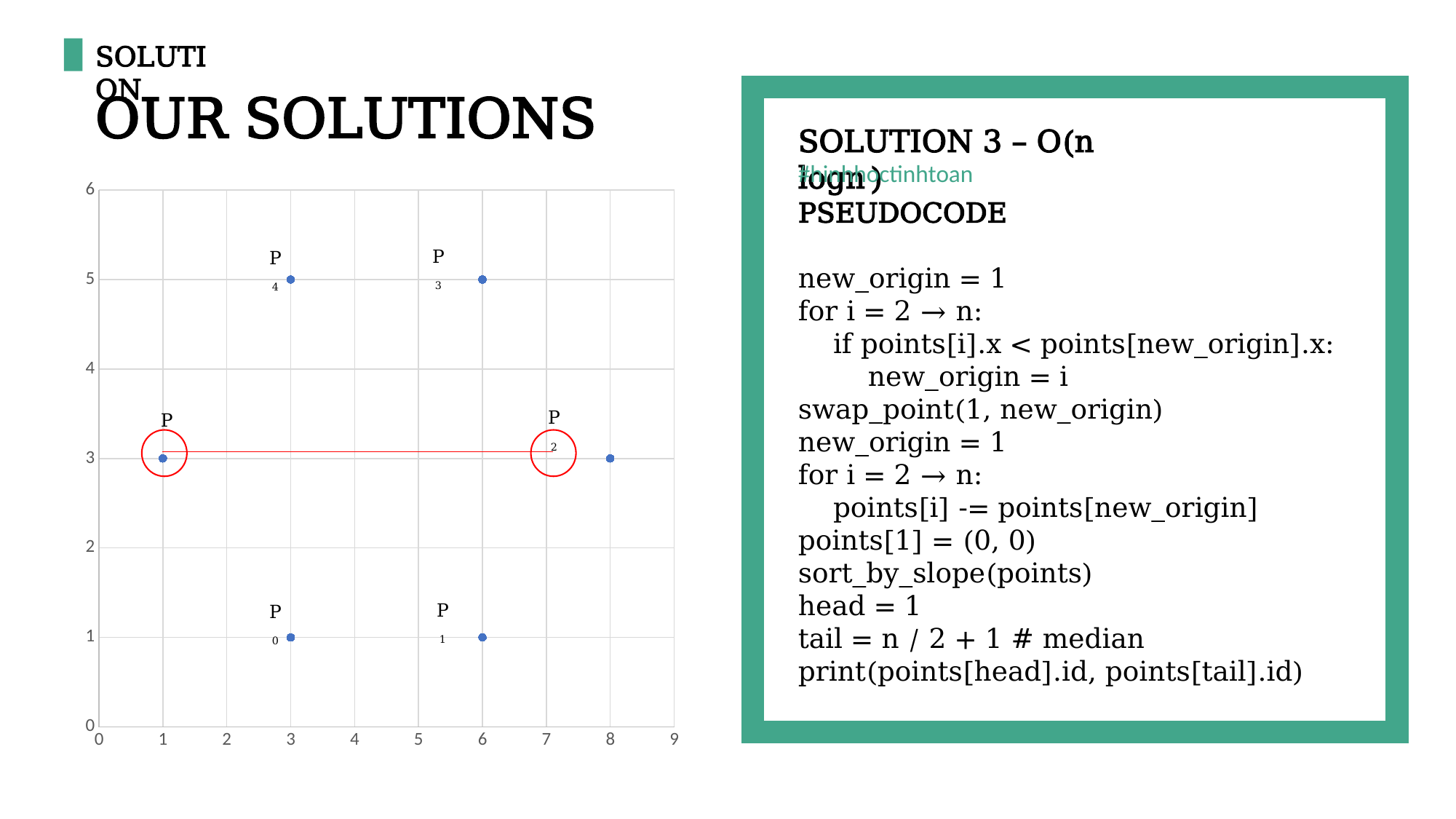

SOLUTION

OUR SOLUTIONS

SOLUTION 3 – O(n logn )
#hinhhoctinhtoan

### Chart

| Category | Y-Values |
|---|---|
PSEUDOCODE

new_origin = 1
for i = 2 → n:
    if points[i].x < points[new_origin].x:
        new_origin = i
swap_point(1, new_origin)
new_origin = 1
for i = 2 → n:
    points[i] -= points[new_origin]
points[1] = (0, 0)
sort_by_slope(points)
head = 1
tail = n / 2 + 1 # median
print(points[head].id, points[tail].id)
P3
P4
P2
P

P1
P0